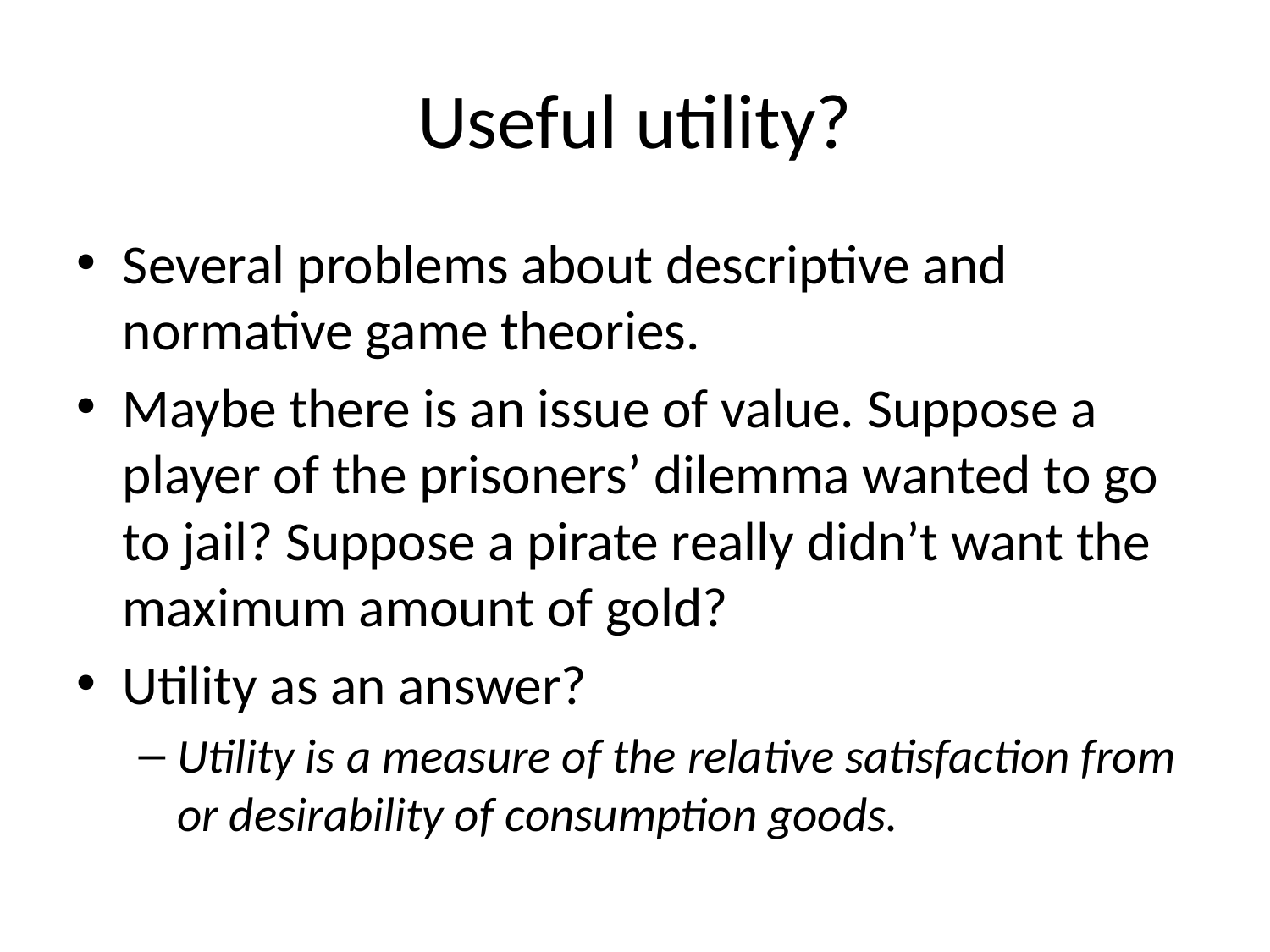

# Useful utility?
Several problems about descriptive and normative game theories.
Maybe there is an issue of value. Suppose a player of the prisoners’ dilemma wanted to go to jail? Suppose a pirate really didn’t want the maximum amount of gold?
Utility as an answer?
Utility is a measure of the relative satisfaction from or desirability of consumption goods.